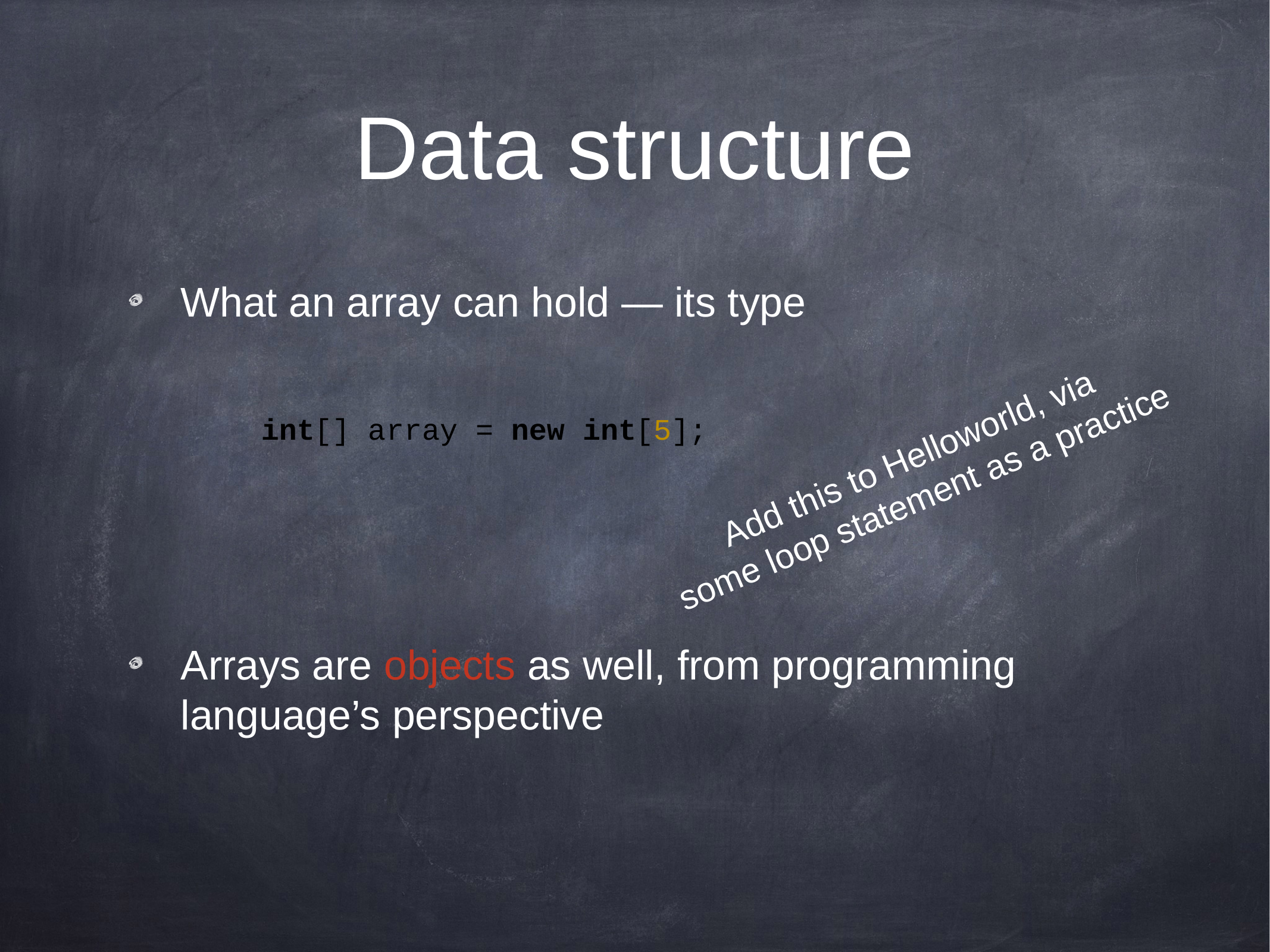

# Data structure
What an array can hold — its type

Arrays are objects as well, from programming language’s perspective
int[] array = new int[5];
Add this to Helloworld, via
some loop statement as a practice